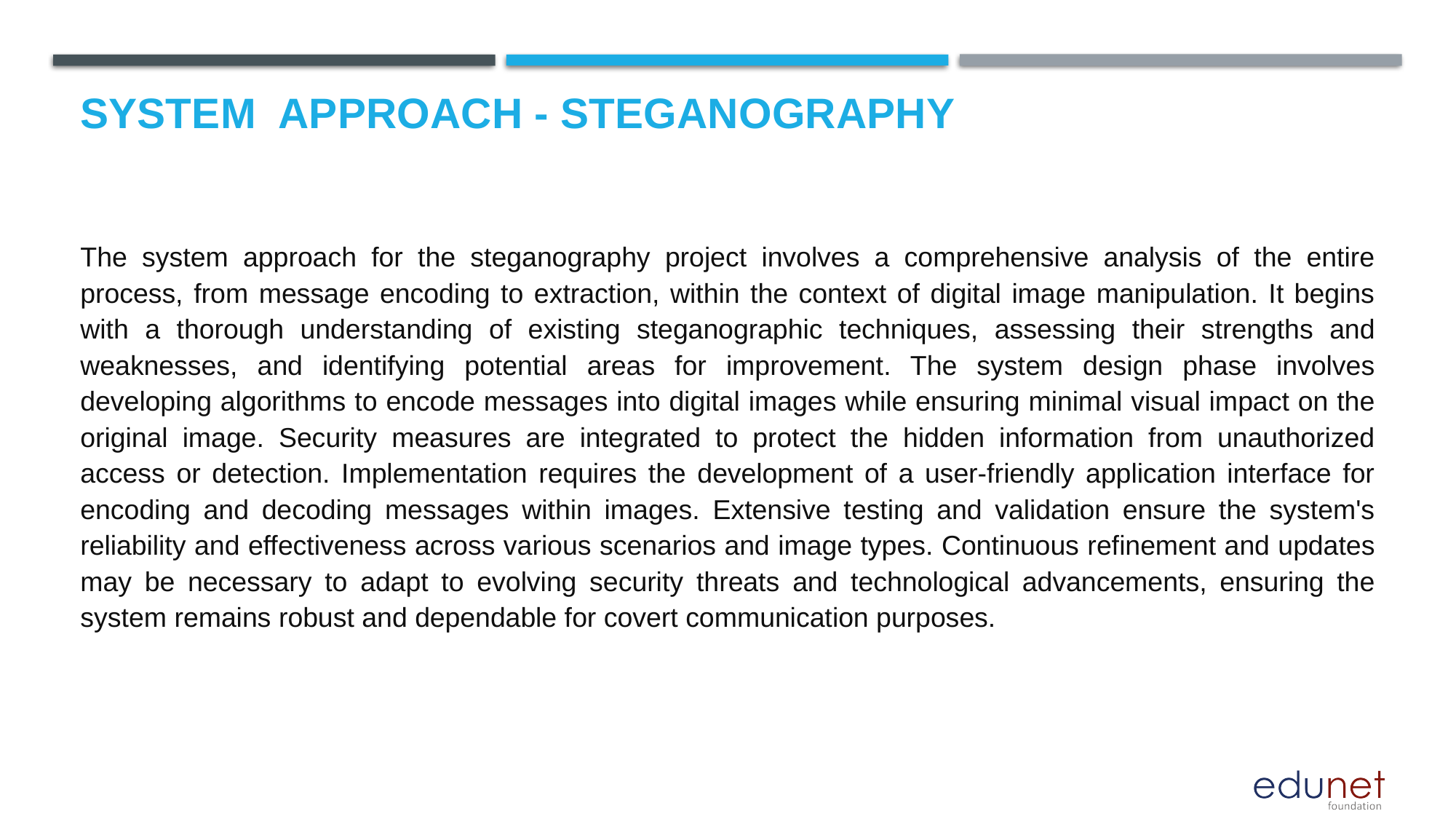

# System  Approach - STEGANOGRAPHY
The system approach for the steganography project involves a comprehensive analysis of the entire process, from message encoding to extraction, within the context of digital image manipulation. It begins with a thorough understanding of existing steganographic techniques, assessing their strengths and weaknesses, and identifying potential areas for improvement. The system design phase involves developing algorithms to encode messages into digital images while ensuring minimal visual impact on the original image. Security measures are integrated to protect the hidden information from unauthorized access or detection. Implementation requires the development of a user-friendly application interface for encoding and decoding messages within images. Extensive testing and validation ensure the system's reliability and effectiveness across various scenarios and image types. Continuous refinement and updates may be necessary to adapt to evolving security threats and technological advancements, ensuring the system remains robust and dependable for covert communication purposes.